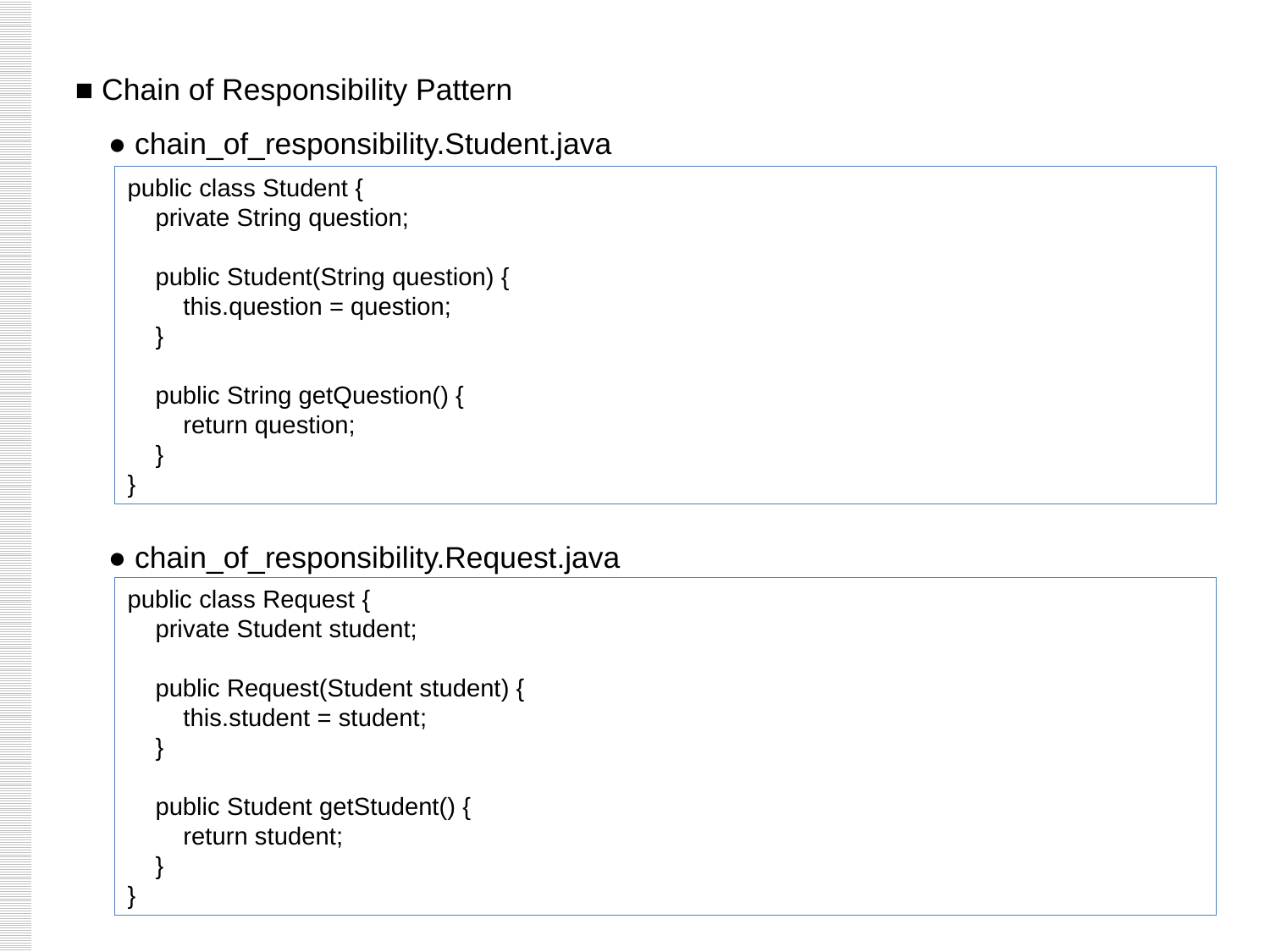

■ Chain of Responsibility Pattern
    ● chain_of_responsibility.Student.java

    ● chain_of_responsibility.Request.java
public class Student {
    private String question;

    public Student(String question) {
        this.question = question;
    }

    public String getQuestion() {
        return question;
    }
}
public class Request {
    private Student student;

    public Request(Student student) {
        this.student = student;
    }

    public Student getStudent() {
        return student;
    }
}